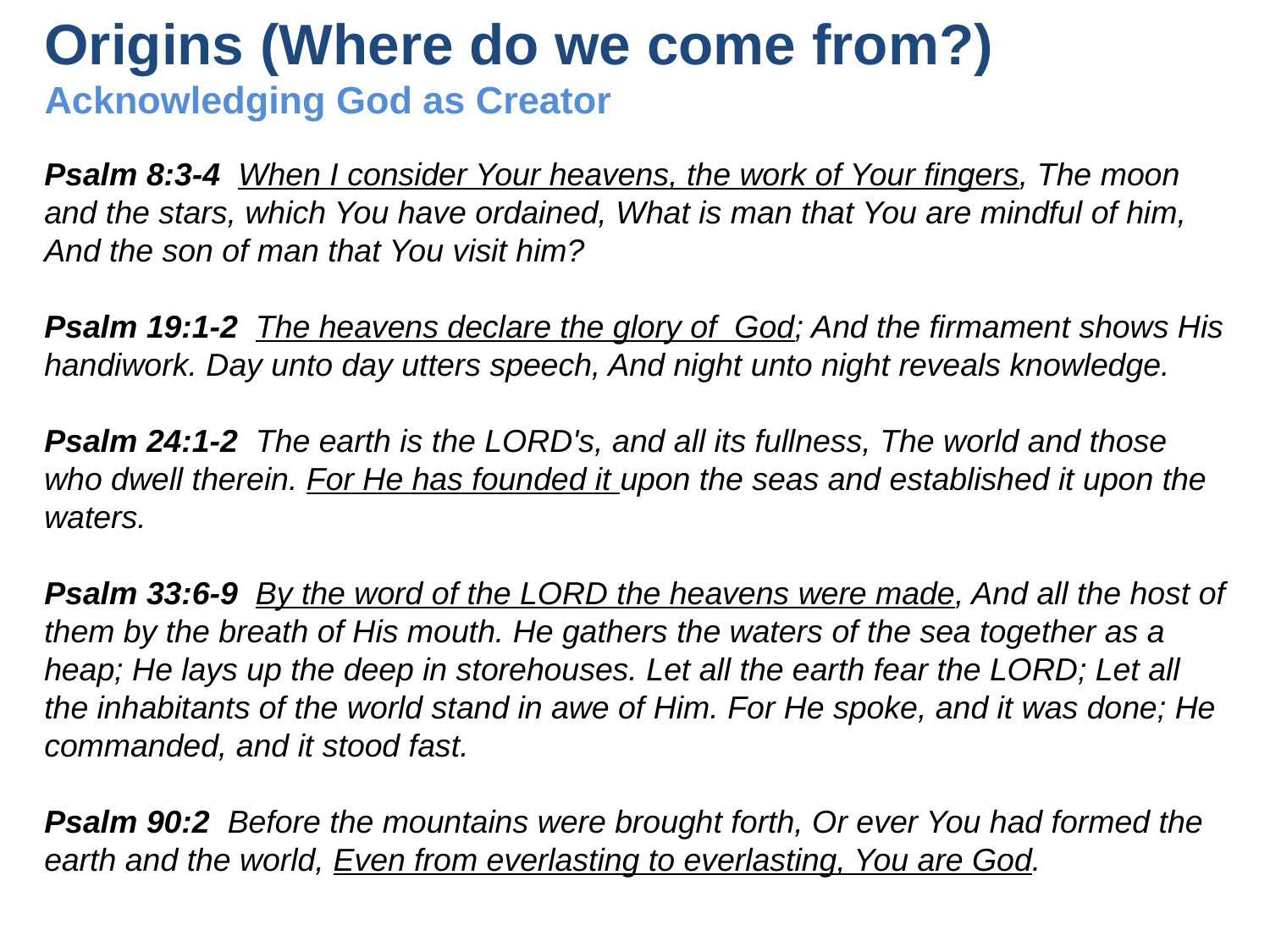

# Origins (Where do we come from?) Acknowledging God as Creator
Psalm 8:3-4  When I consider Your heavens, the work of Your fingers, The moon and the stars, which You have ordained, What is man that You are mindful of him, And the son of man that You visit him?

Psalm 19:1-2  The heavens declare the glory of  God; And the firmament shows His handiwork. Day unto day utters speech, And night unto night reveals knowledge.

Psalm 24:1-2  The earth is the LORD's, and all its fullness, The world and those who dwell therein. For He has founded it upon the seas and established it upon the waters.

Psalm 33:6-9  By the word of the LORD the heavens were made, And all the host of them by the breath of His mouth. He gathers the waters of the sea together as a heap; He lays up the deep in storehouses. Let all the earth fear the LORD; Let all the inhabitants of the world stand in awe of Him. For He spoke, and it was done; He commanded, and it stood fast.

Psalm 90:2  Before the mountains were brought forth, Or ever You had formed the earth and the world, Even from everlasting to everlasting, You are God.